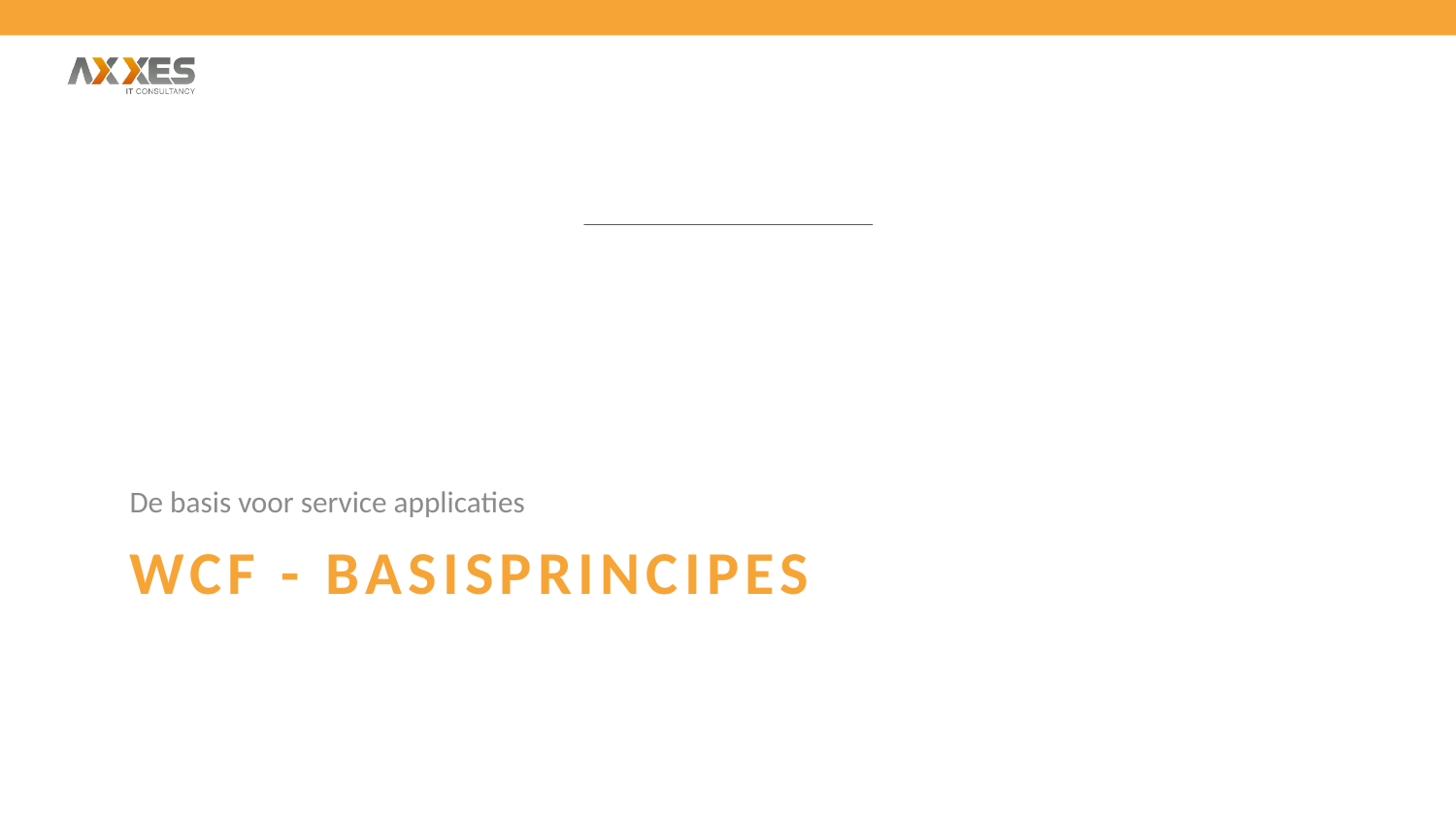

De basis voor service applicaties
# WCF - Basisprincipes